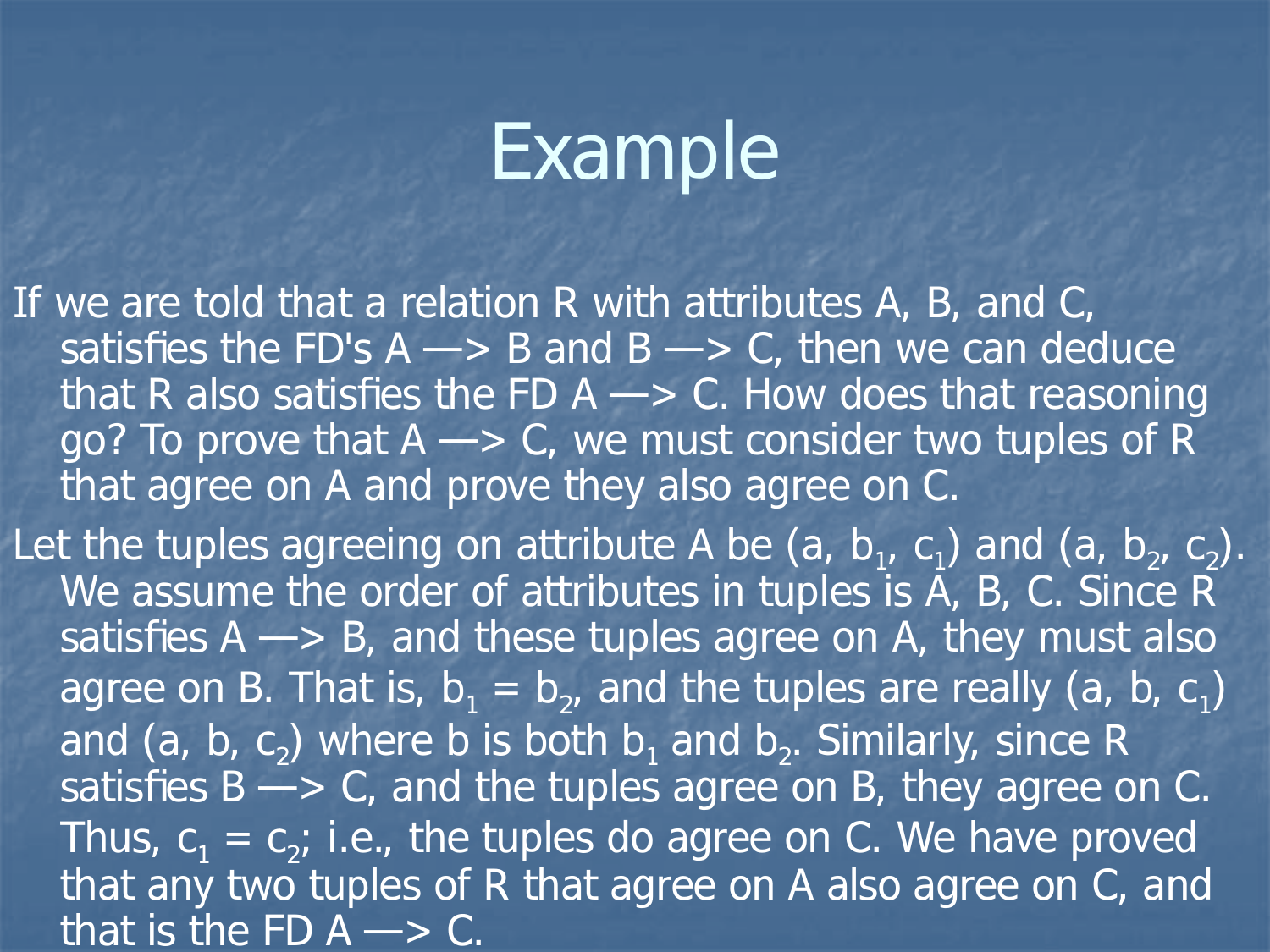

# Example
If we are told that a relation R with attributes A, B, and C, satisfies the FD's A —> B and B —> C, then we can deduce that R also satisfies the FD A —> C. How does that reasoning go? To prove that A —> C, we must consider two tuples of R that agree on A and prove they also agree on C.
Let the tuples agreeing on attribute A be (a, b1, c1) and (a, b2, c2). We assume the order of attributes in tuples is A, B, C. Since R satisfies A —> B, and these tuples agree on A, they must also agree on B. That is, b1 = b2, and the tuples are really (a, b, c1) and (a, b, c2) where b is both b1 and b2. Similarly, since R satisfies B —> C, and the tuples agree on B, they agree on C. Thus, c1 = c2; i.e., the tuples do agree on C. We have proved that any two tuples of R that agree on A also agree on C, and that is the FD A —> C.